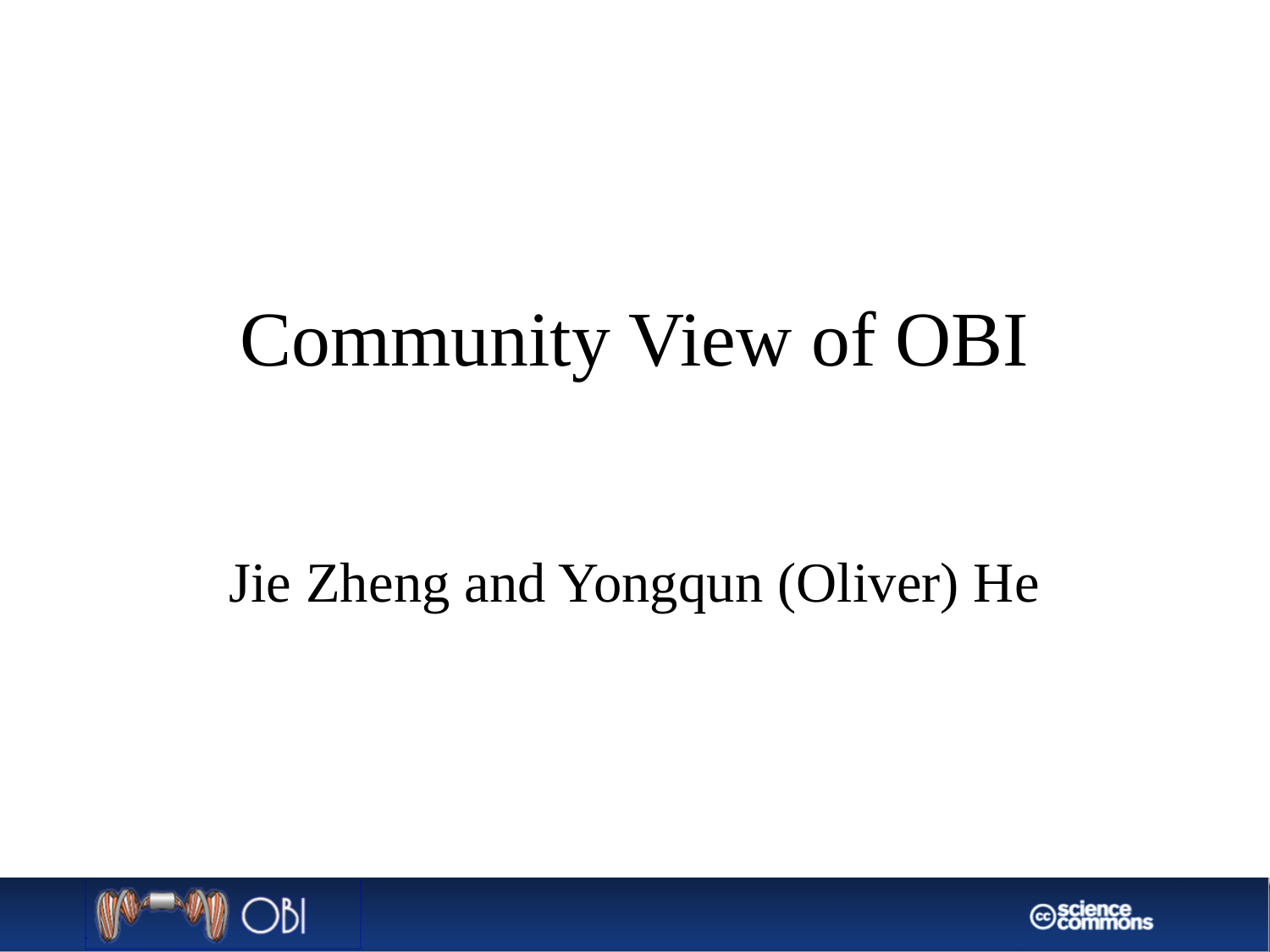

# Community View of OBI
Jie Zheng and Yongqun (Oliver) He